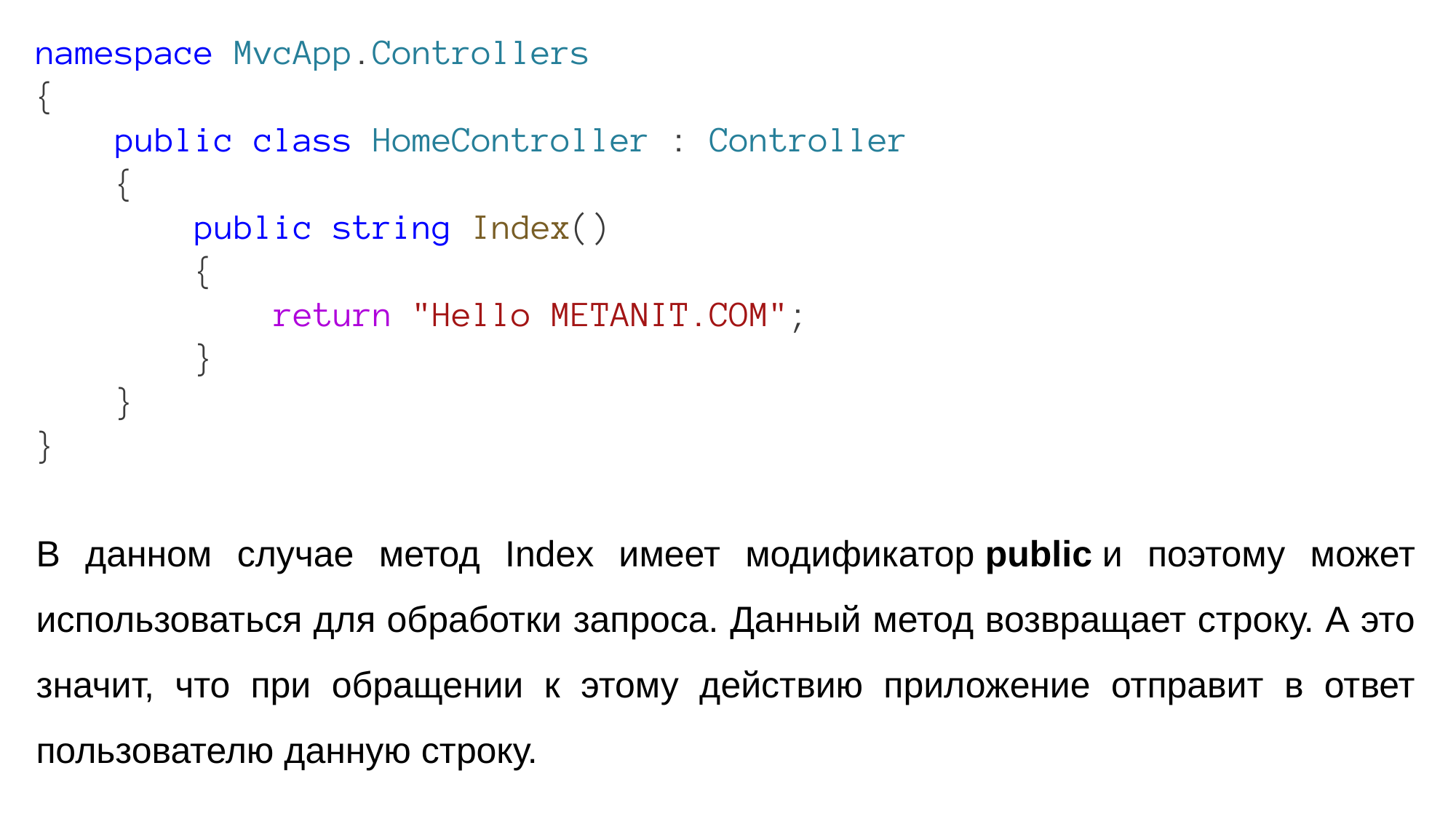

namespace MvcApp.Controllers
{
    public class HomeController : Controller
    {
        public string Index()
        {
            return "Hello METANIT.COM";
        }
    }
}

В данном случае метод Index имеет модификатор public и поэтому может использоваться для обработки запроса. Данный метод возвращает строку. А это значит, что при обращении к этому действию приложение отправит в ответ пользователю данную строку.